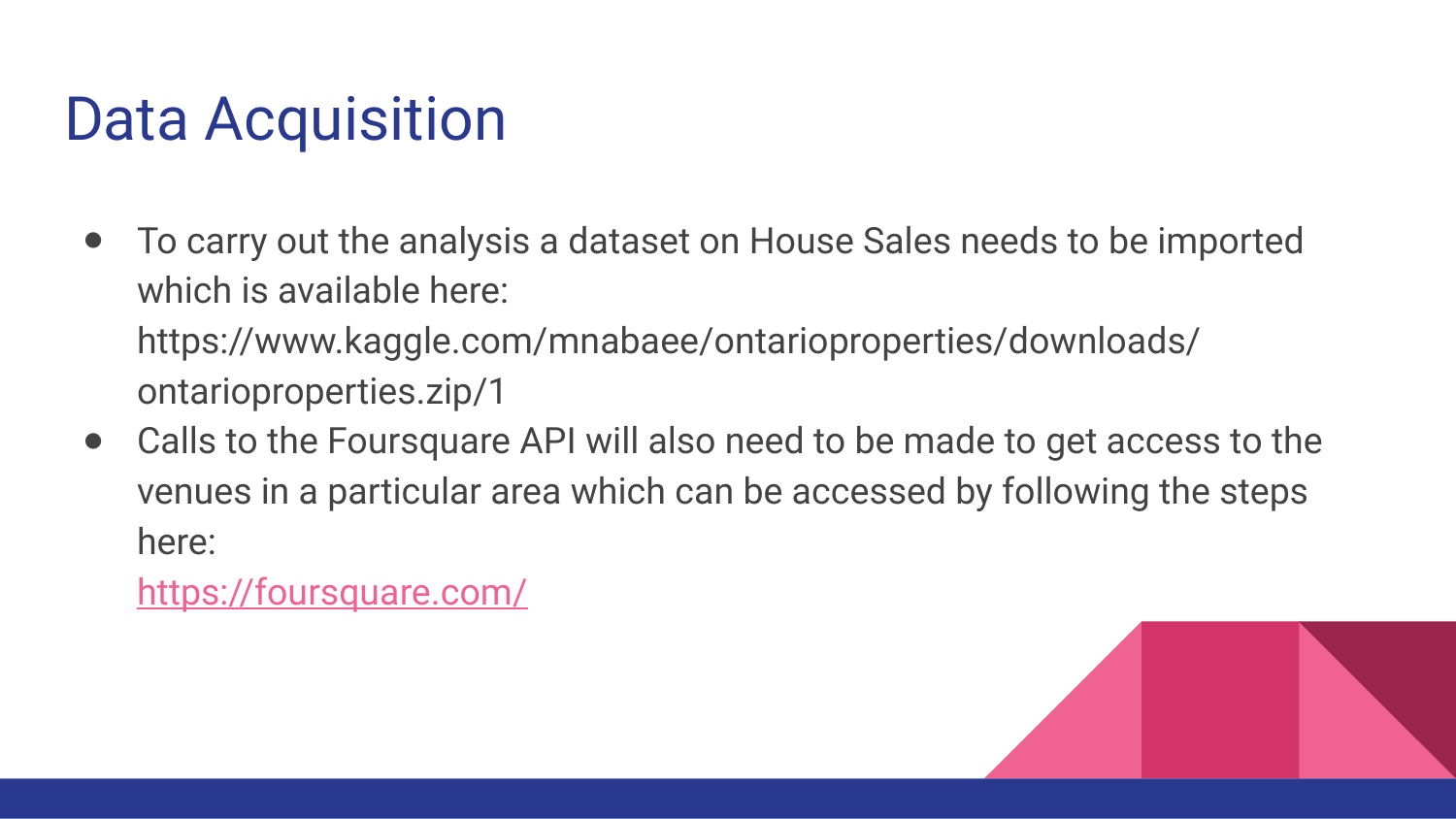

# Data Acquisition
To carry out the analysis a dataset on House Sales needs to be imported which is available here:
https://www.kaggle.com/mnabaee/ontarioproperties/downloads/ontarioproperties.zip/1
Calls to the Foursquare API will also need to be made to get access to the venues in a particular area which can be accessed by following the steps here:
https://foursquare.com/